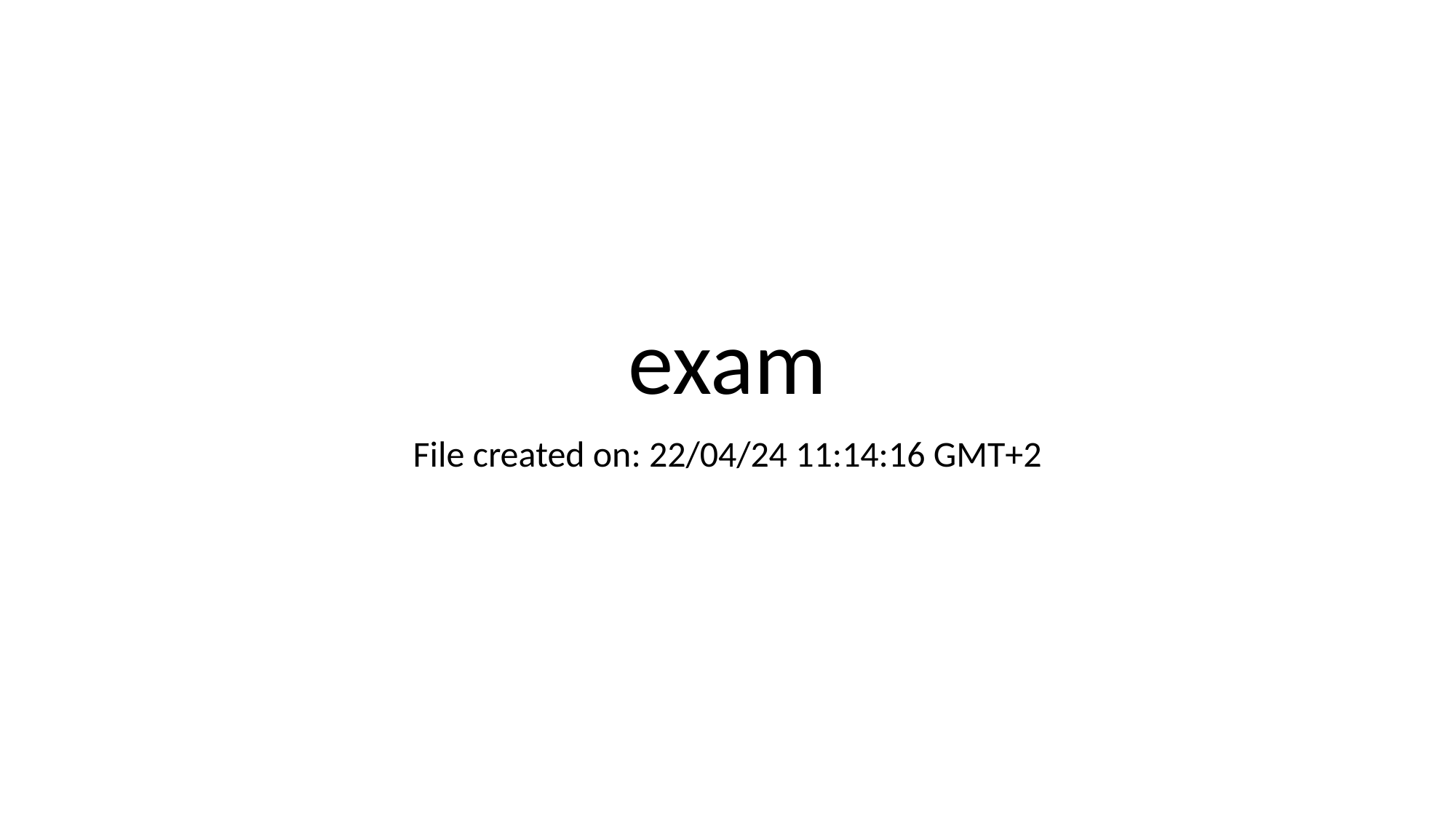

# exam
File created on: 22/04/24 11:14:16 GMT+2